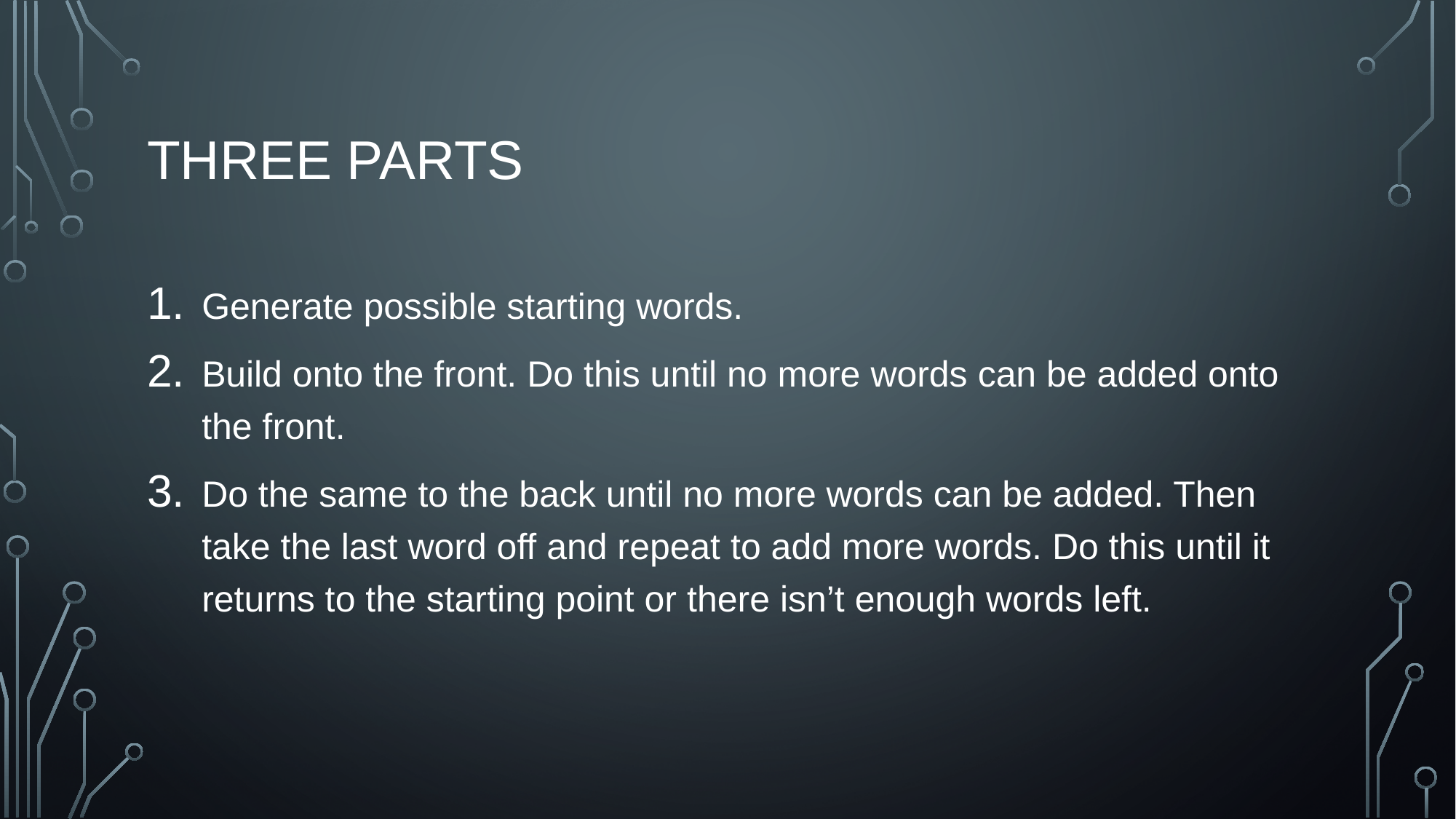

# Three Parts
Generate possible starting words.
Build onto the front. Do this until no more words can be added onto the front.
Do the same to the back until no more words can be added. Then take the last word off and repeat to add more words. Do this until it returns to the starting point or there isn’t enough words left.